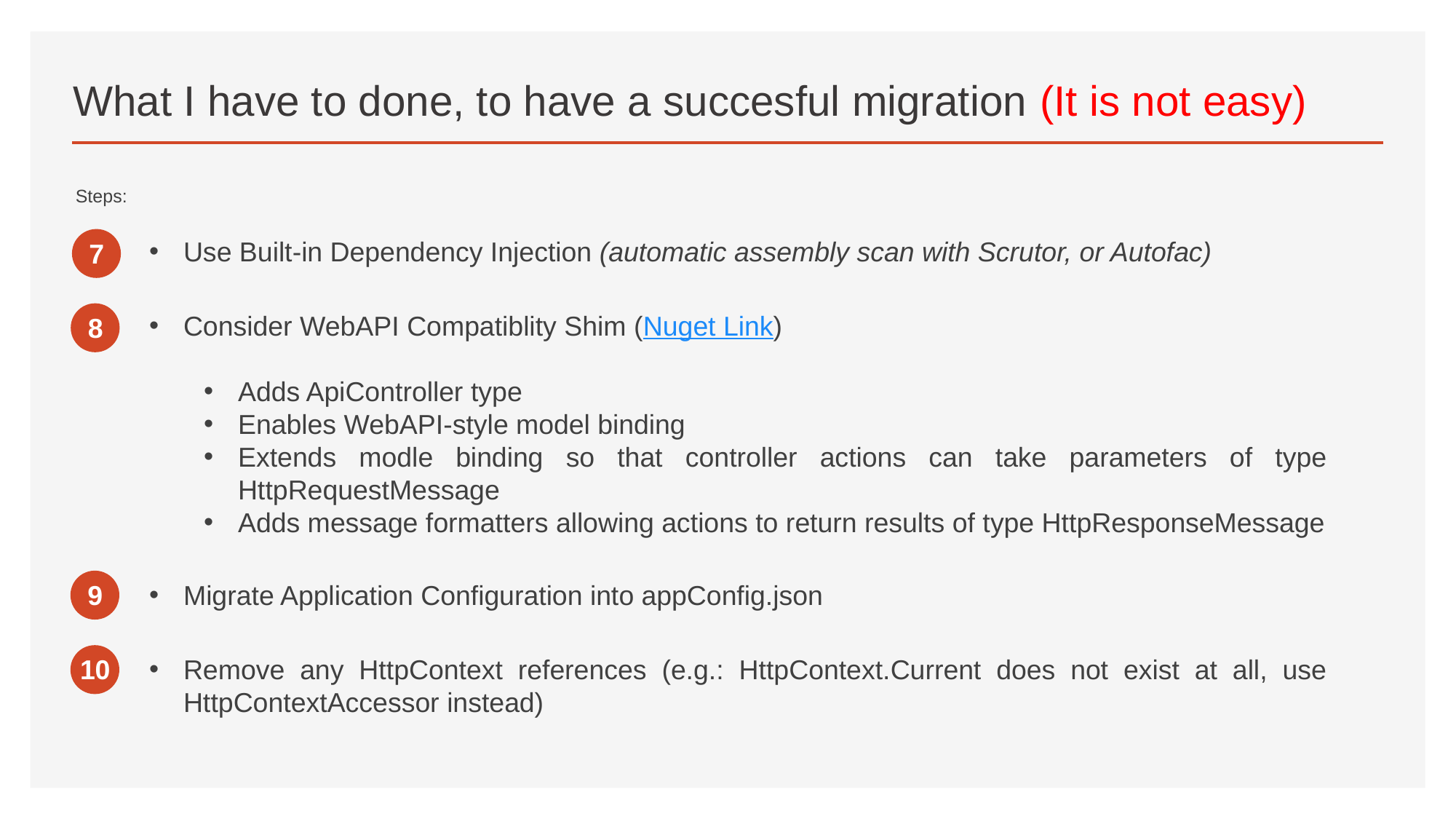

# What I have to done, to have a succesful migration (It is not easy)
Steps:

7
Use Built-in Dependency Injection (automatic assembly scan with Scrutor, or Autofac)

8
Consider WebAPI Compatiblity Shim (Nuget Link)

Adds ApiController type
Enables WebAPI-style model binding
Extends modle binding so that controller actions can take parameters of type HttpRequestMessage
Adds message formatters allowing actions to return results of type HttpResponseMessage

9
Migrate Application Configuration into appConfig.json

10
Remove any HttpContext references (e.g.: HttpContext.Current does not exist at all, use HttpContextAccessor instead)